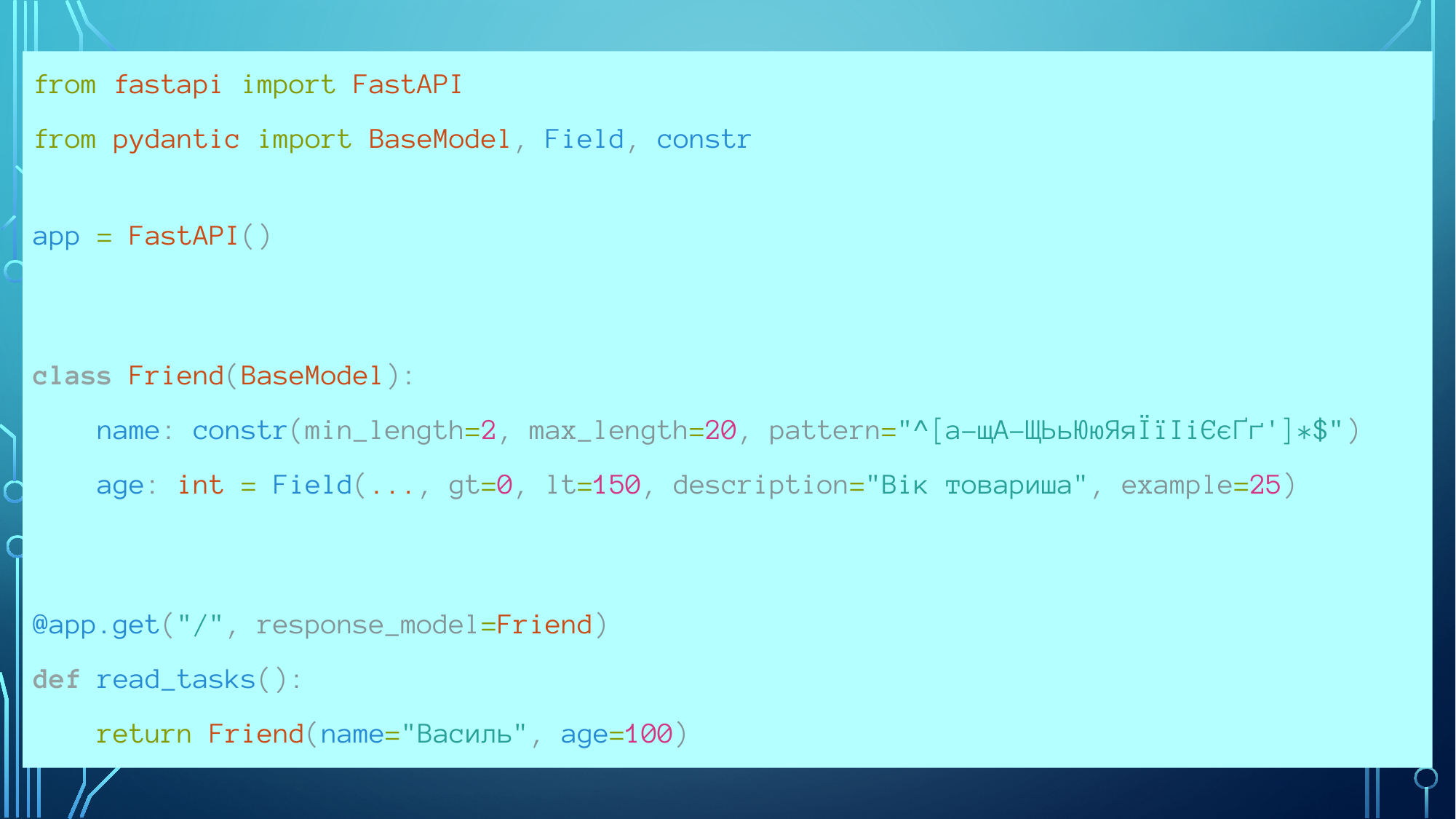

from fastapi import FastAPI
from pydantic import BaseModel, Field, constr
app = FastAPI()
class Friend(BaseModel):
    name: constr(min_length=2, max_length=20, pattern="^[а-щА-ЩЬьЮюЯяЇїІіЄєҐґ']*$")
    age: int = Field(..., gt=0, lt=150, description="Вік товариша", example=25)
@app.get("/", response_model=Friend)
def read_tasks():
    return Friend(name="Василь", age=100)